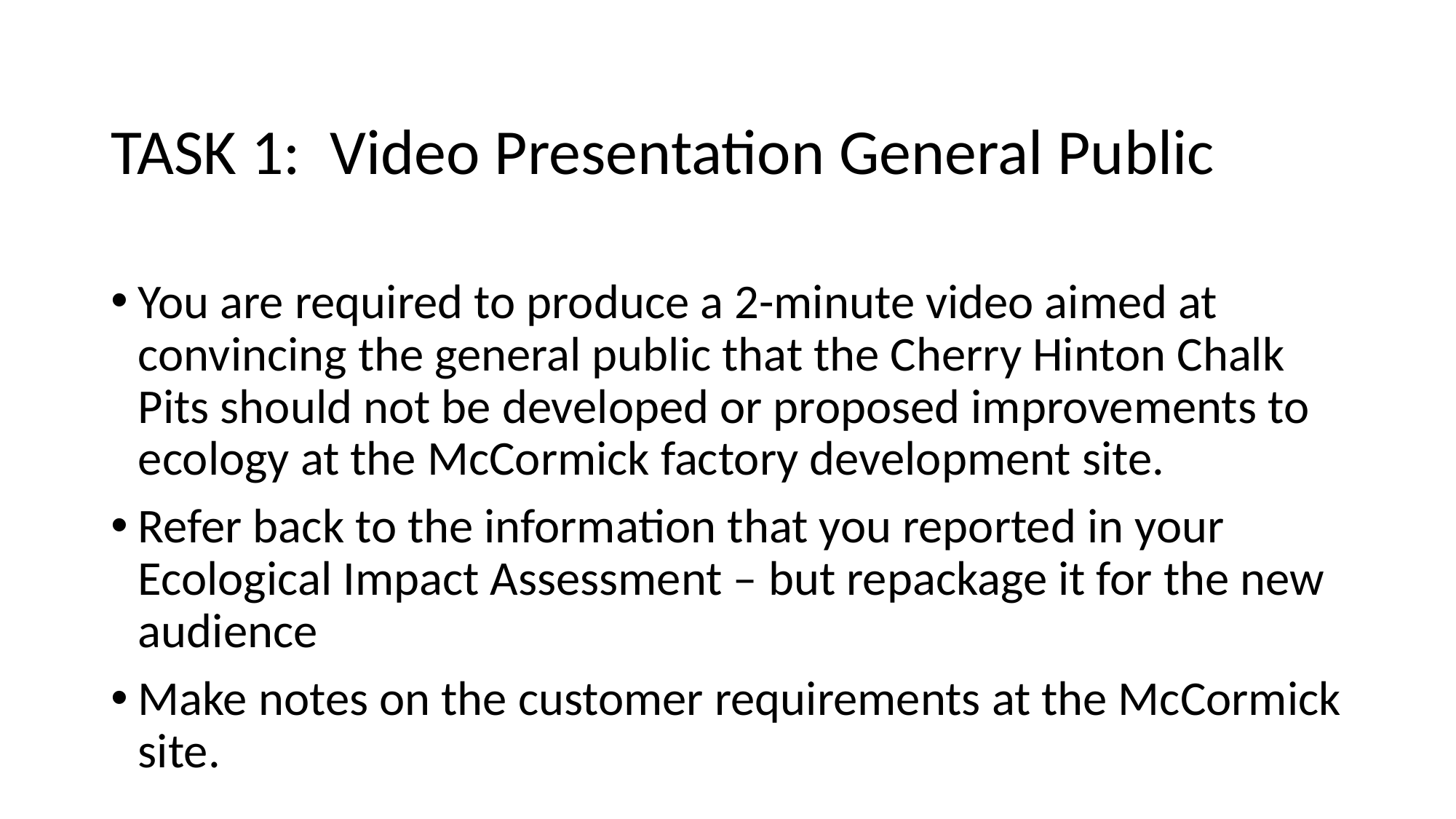

# TASK 1:  Video Presentation General Public
You are required to produce a 2-minute video aimed at convincing the general public that the Cherry Hinton Chalk Pits should not be developed or proposed improvements to ecology at the McCormick factory development site.
Refer back to the information that you reported in your Ecological Impact Assessment – but repackage it for the new audience
Make notes on the customer requirements at the McCormick site.